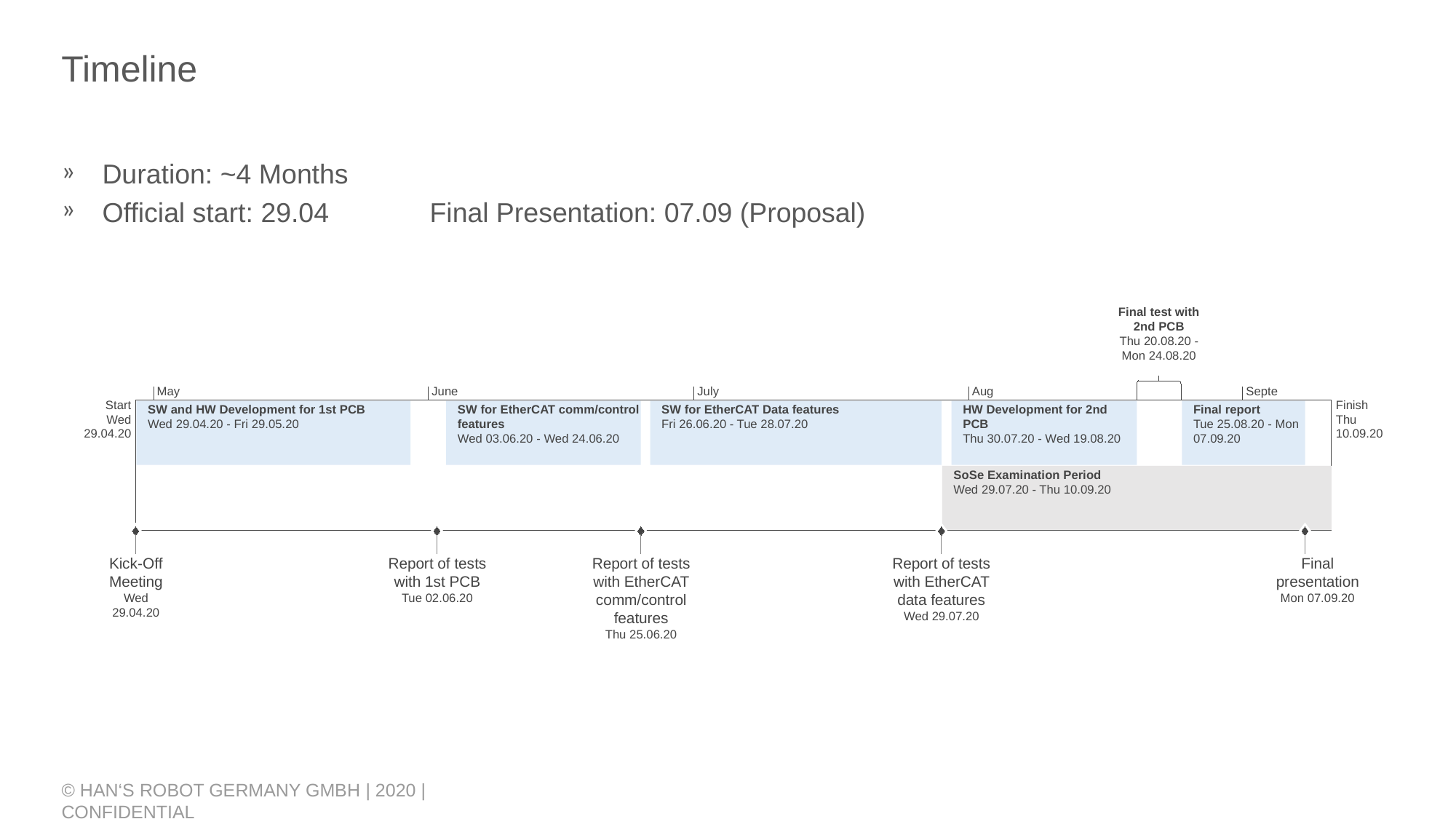

# Timeline
Duration: ~4 Months
Official start: 29.04	Final Presentation: 07.09 (Proposal)

Final test with 2nd PCB
Thu 20.08.20 - Mon 24.08.20

May
June
July
August
September

Start
Wed 29.04.20
Finish
Thu 10.09.20
SW and HW Development for 1st PCB
Wed 29.04.20 - Fri 29.05.20
SW for EtherCAT comm/control features
Wed 03.06.20 - Wed 24.06.20
SW for EtherCAT Data features
Fri 26.06.20 - Tue 28.07.20
HW Development for 2nd PCB
Thu 30.07.20 - Wed 19.08.20
Final report
Tue 25.08.20 - Mon 07.09.20
SoSe Examination Period
Wed 29.07.20 - Thu 10.09.20

Kick-Off Meeting
Wed 29.04.20
Report of tests with 1st PCB
Tue 02.06.20
Report of tests with EtherCAT comm/control features
Thu 25.06.20
Report of tests with EtherCAT data features
Wed 29.07.20
Final presentation
Mon 07.09.20